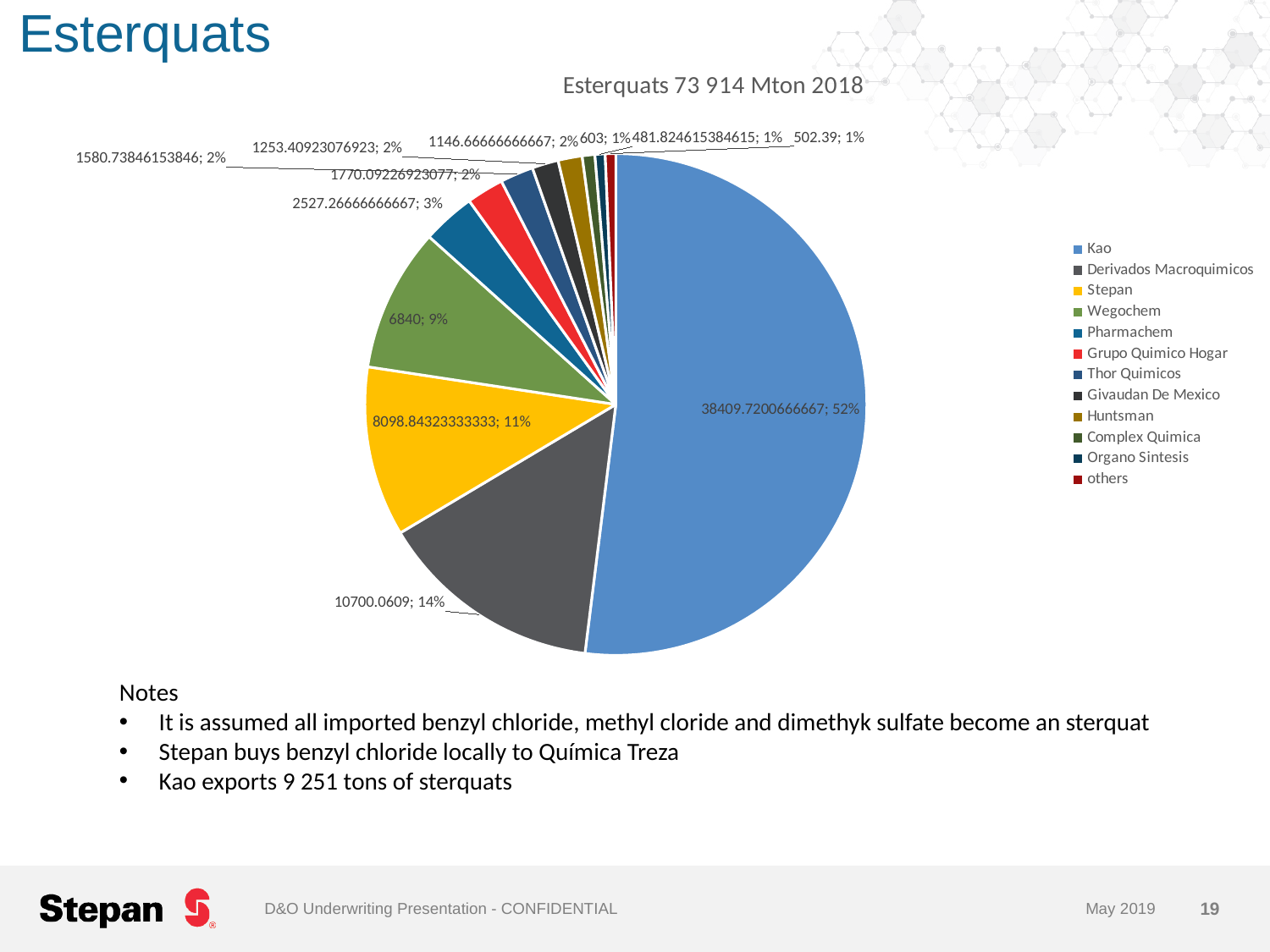

# Esterquats

### Chart: Esterquats 73 914 Mton 2018

| Category |  |
|---|---|
| Kao | 38409.72006666667 |
| Derivados Macroquimicos | 10700.060899999999 |
| Stepan | 8098.843233333329 |
| Wegochem | 6840.0 |
| Pharmachem | 2527.266666666667 |
| Grupo Quimico Hogar | 1770.0922692307686 |
| Thor Quimicos | 1580.7384615384617 |
| Givaudan De Mexico | 1253.4092307692308 |
| Huntsman | 1146.6666666666667 |
| Complex Quimica | 603.0 |
| Organo Sintesis | 481.8246153846154 |
| others | 502.39 |
Notes
It is assumed all imported benzyl chloride, methyl cloride and dimethyk sulfate become an sterquat
Stepan buys benzyl chloride locally to Química Treza
Kao exports 9 251 tons of sterquats

D&O Underwriting Presentation - CONFIDENTIAL
May 2019
19